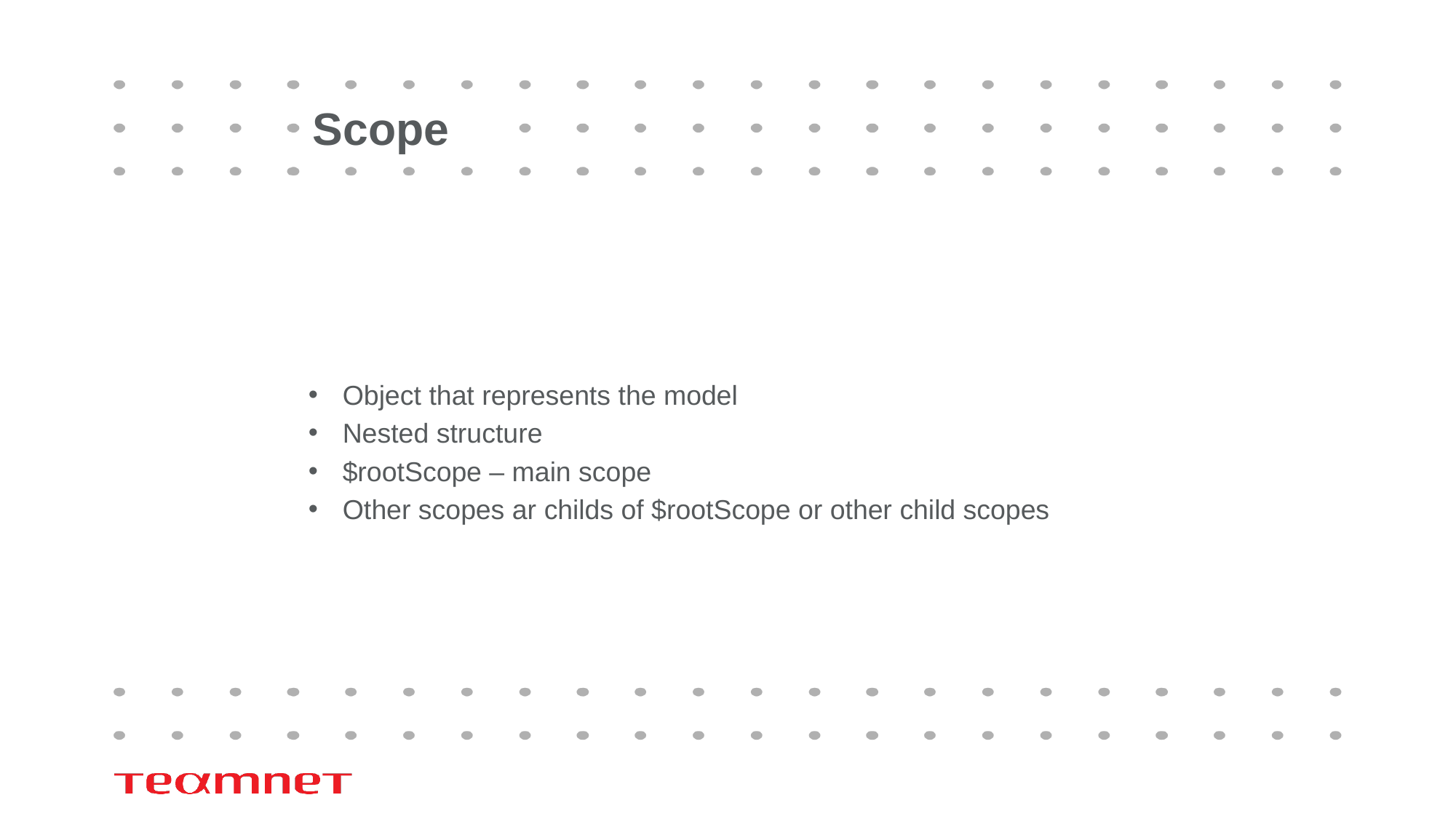

# Scope

Object that represents the model
Nested structure
$rootScope – main scope
Other scopes ar childs of $rootScope or other child scopes